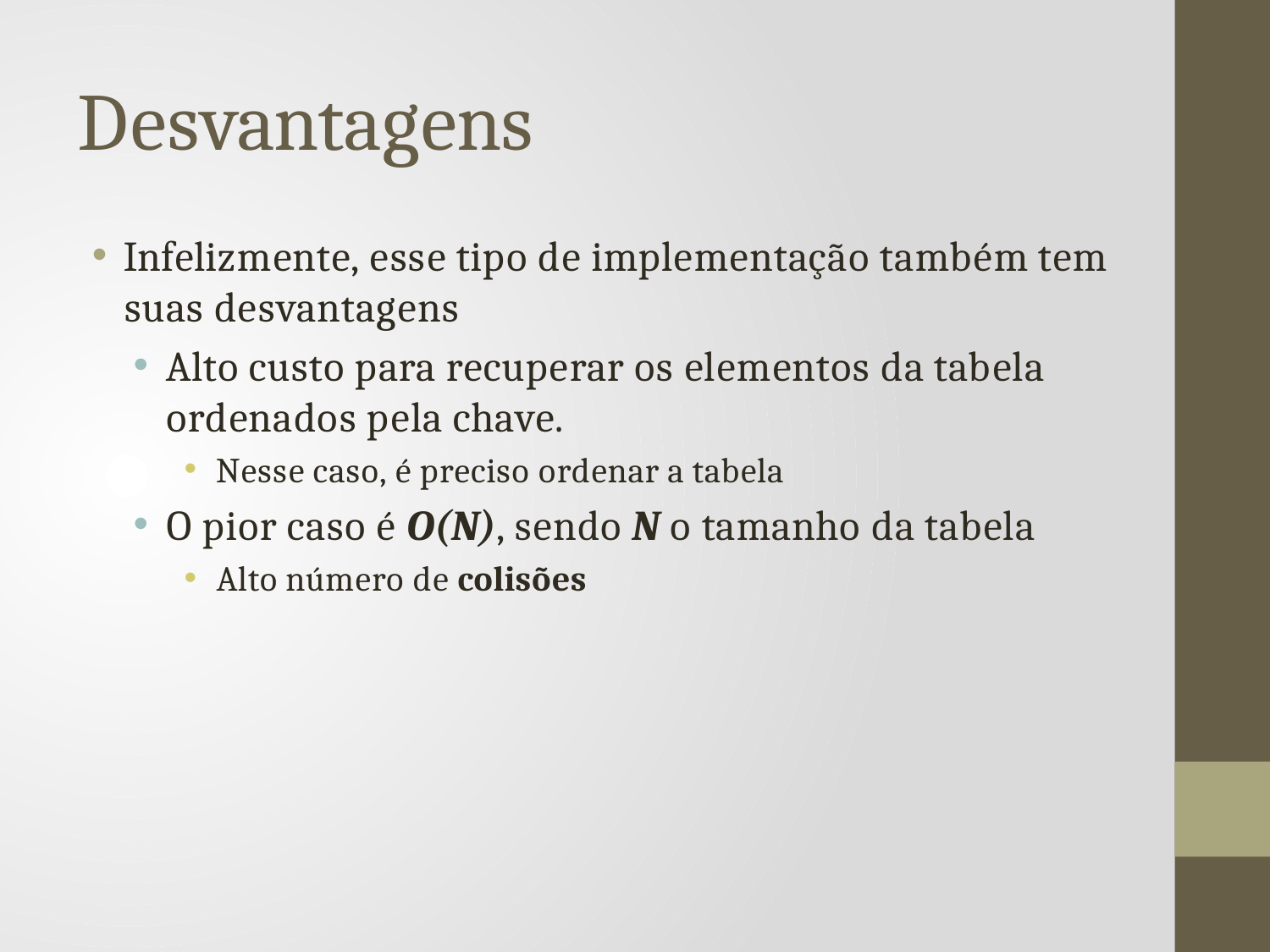

# Desvantagens
Infelizmente, esse tipo de implementação também tem suas desvantagens
Alto custo para recuperar os elementos da tabela ordenados pela chave.
Nesse caso, é preciso ordenar a tabela
O pior caso é O(N), sendo N o tamanho da tabela
Alto número de colisões